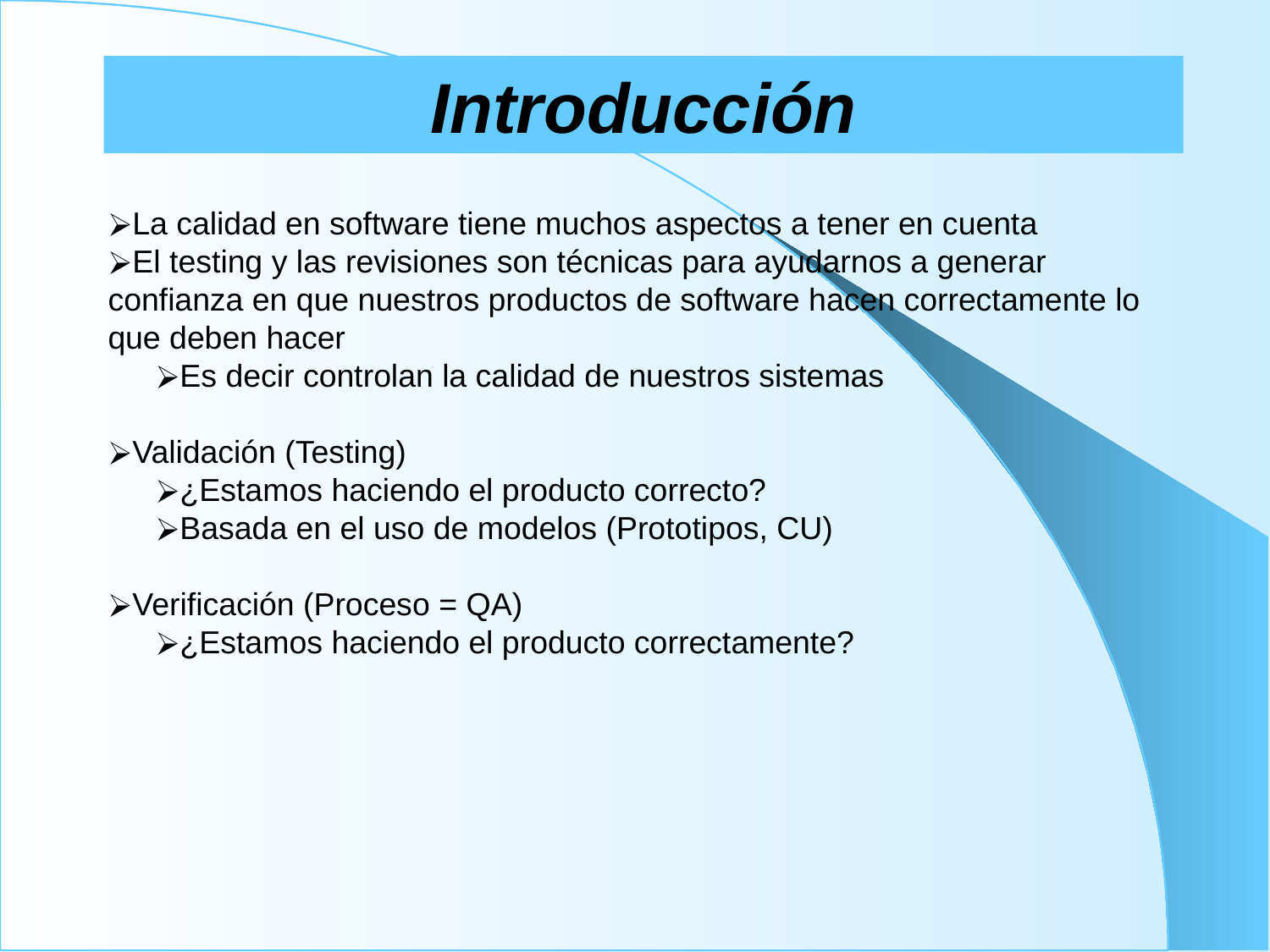

# Introducción

La calidad en software tiene muchos aspectos a tener en cuenta
El testing y las revisiones son técnicas para ayudarnos a generar confianza en que nuestros productos de software hacen correctamente lo que deben hacer
Es decir controlan la calidad de nuestros sistemas

Validación (Testing)
¿Estamos haciendo el producto correcto?
Basada en el uso de modelos (Prototipos, CU)

Verificación (Proceso = QA)
¿Estamos haciendo el producto correctamente?